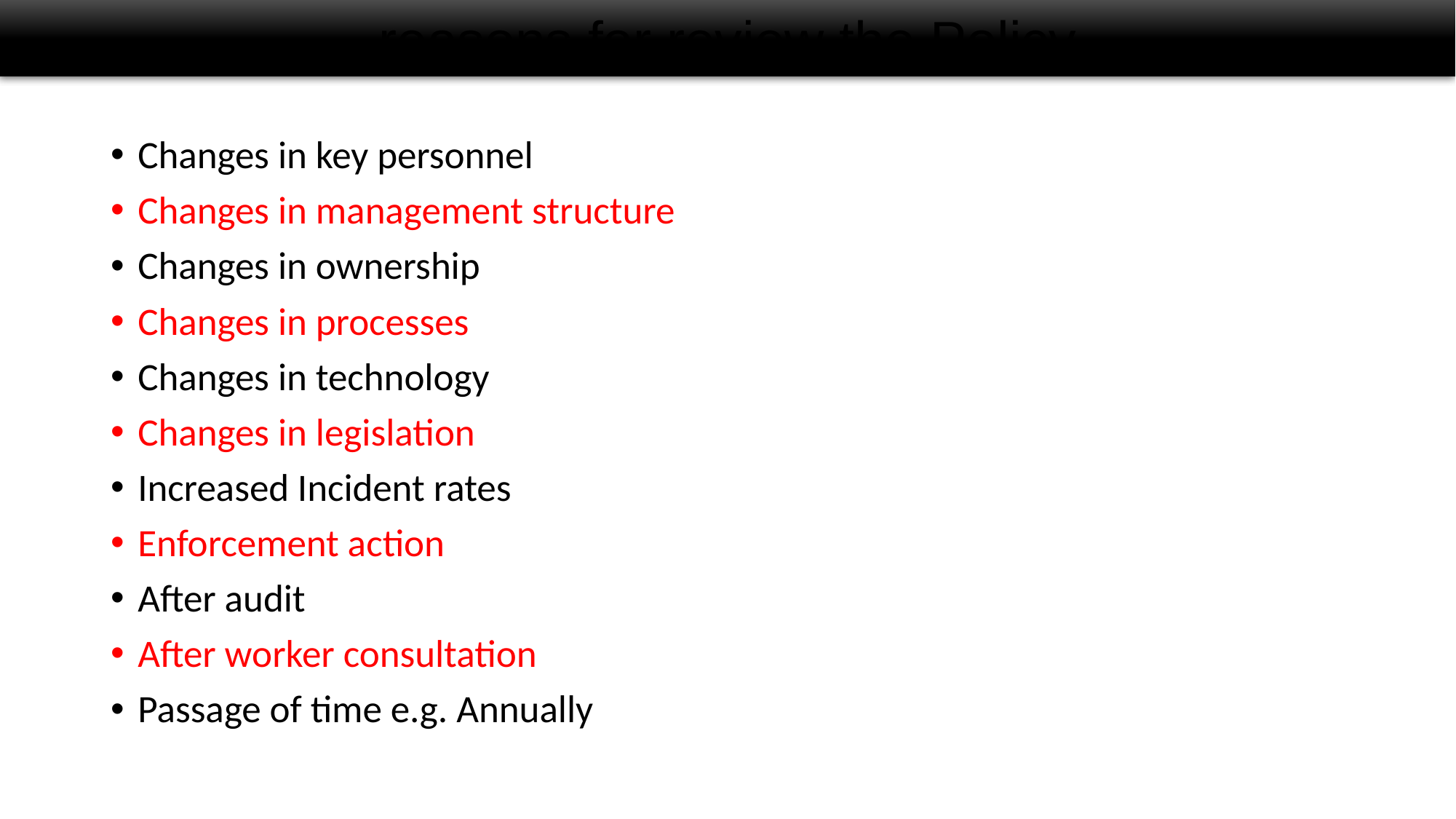

reasons for review the Policy
Changes in key personnel
Changes in management structure
Changes in ownership
Changes in processes
Changes in technology
Changes in legislation
Increased Incident rates
Enforcement action
After audit
After worker consultation
Passage of time e.g. Annually